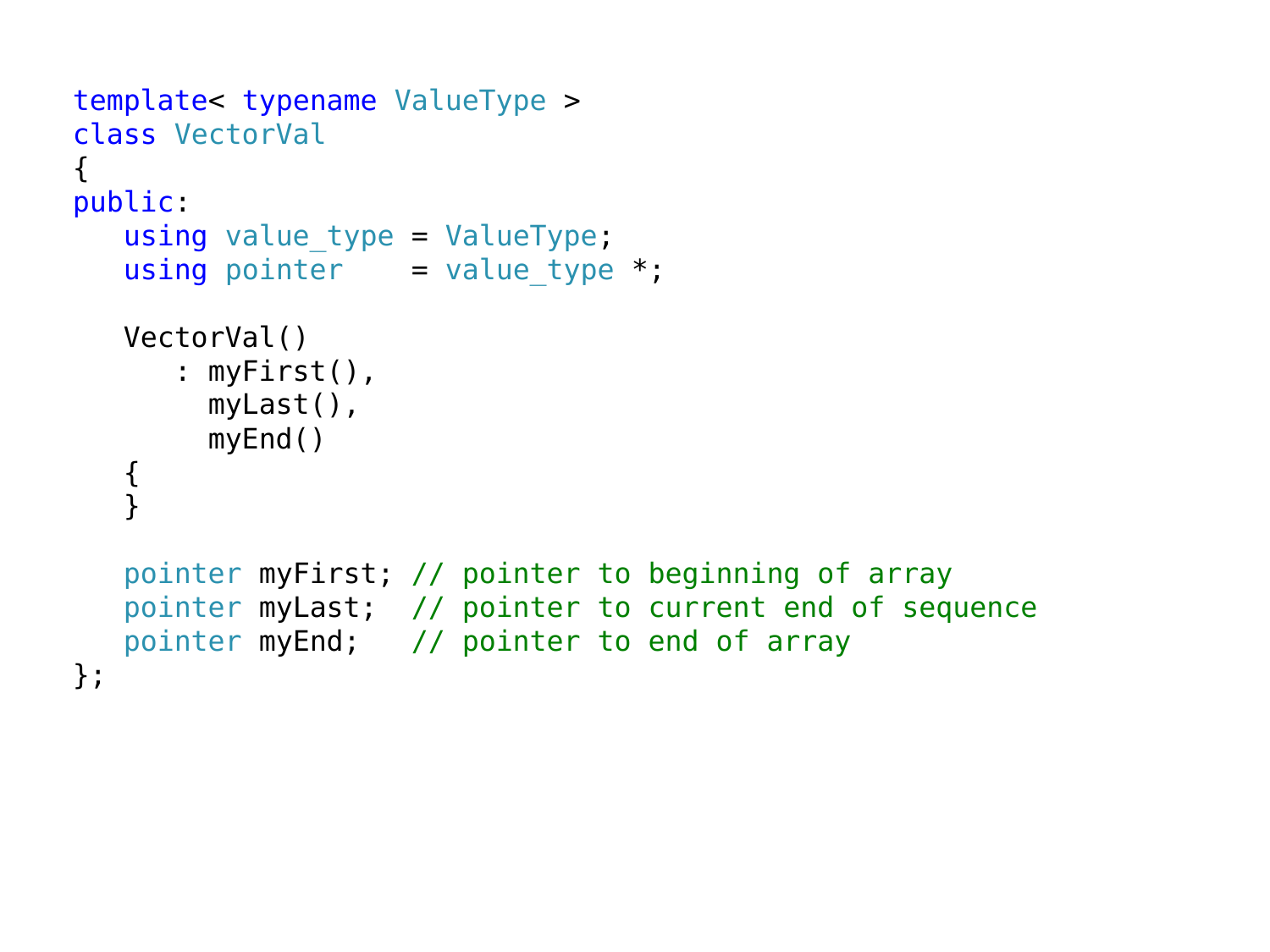

template< typename ValueType >
class VectorVal
{
public:
   using value_type = ValueType;
   using pointer    = value_type *;

   VectorVal()
      : myFirst(),
        myLast(),
        myEnd()
   {
   }

   pointer myFirst; // pointer to beginning of array
   pointer myLast;  // pointer to current end of sequence
   pointer myEnd;   // pointer to end of array
};